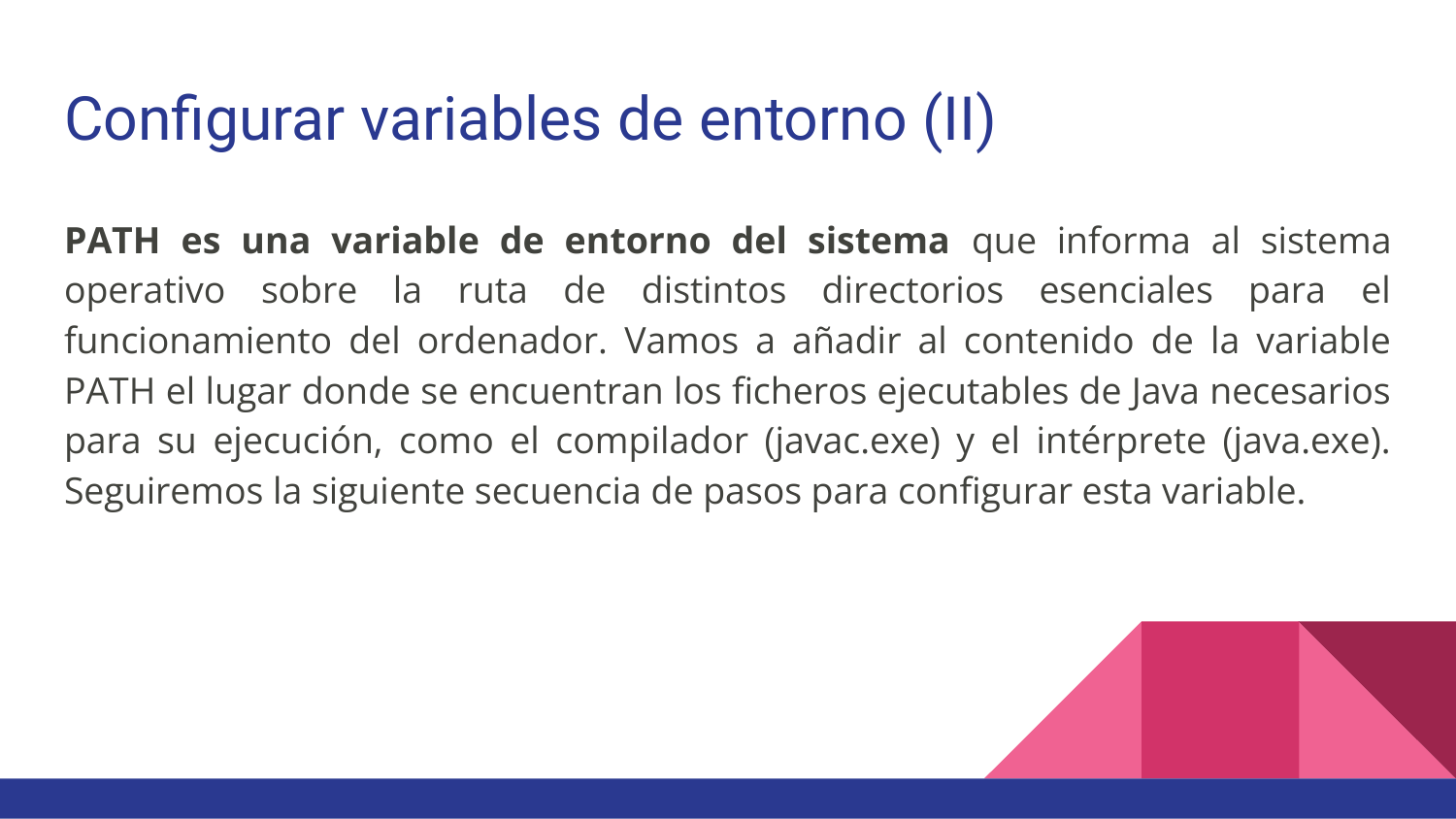

# Configurar variables de entorno (II)

PATH es una variable de entorno del sistema que informa al sistema operativo sobre la ruta de distintos directorios esenciales para el funcionamiento del ordenador. Vamos a añadir al contenido de la variable PATH el lugar donde se encuentran los ficheros ejecutables de Java necesarios para su ejecución, como el compilador (javac.exe) y el intérprete (java.exe). Seguiremos la siguiente secuencia de pasos para configurar esta variable.